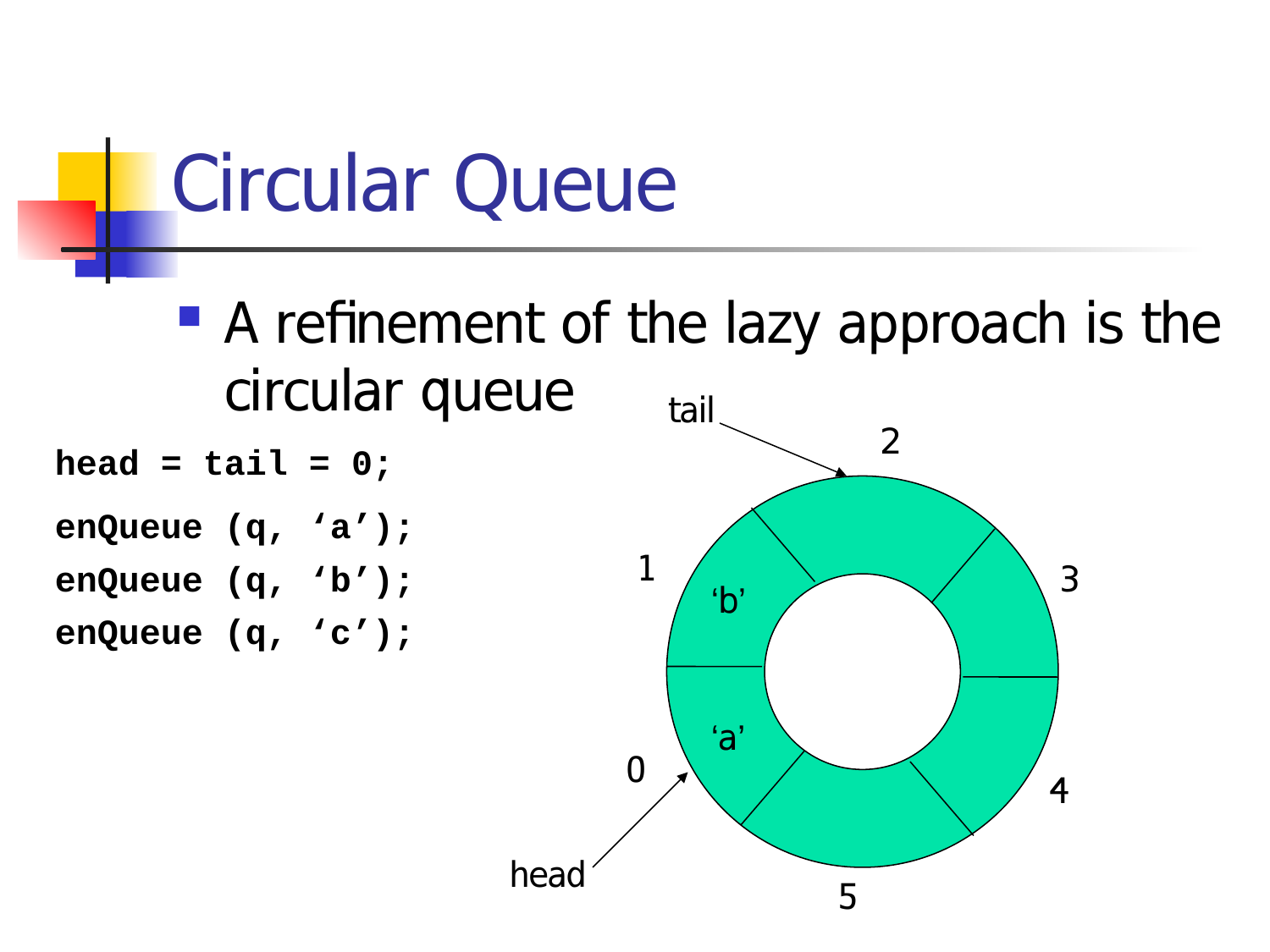

# Circular Queue
A refinement of the lazy approach is the circular queue
tail
2

1
3

0

4
5

head = tail = 0;
enQueue (q, ‘a’);
enQueue (q, ‘b’);
‘b’
enQueue (q, ‘c’);
‘a’

head